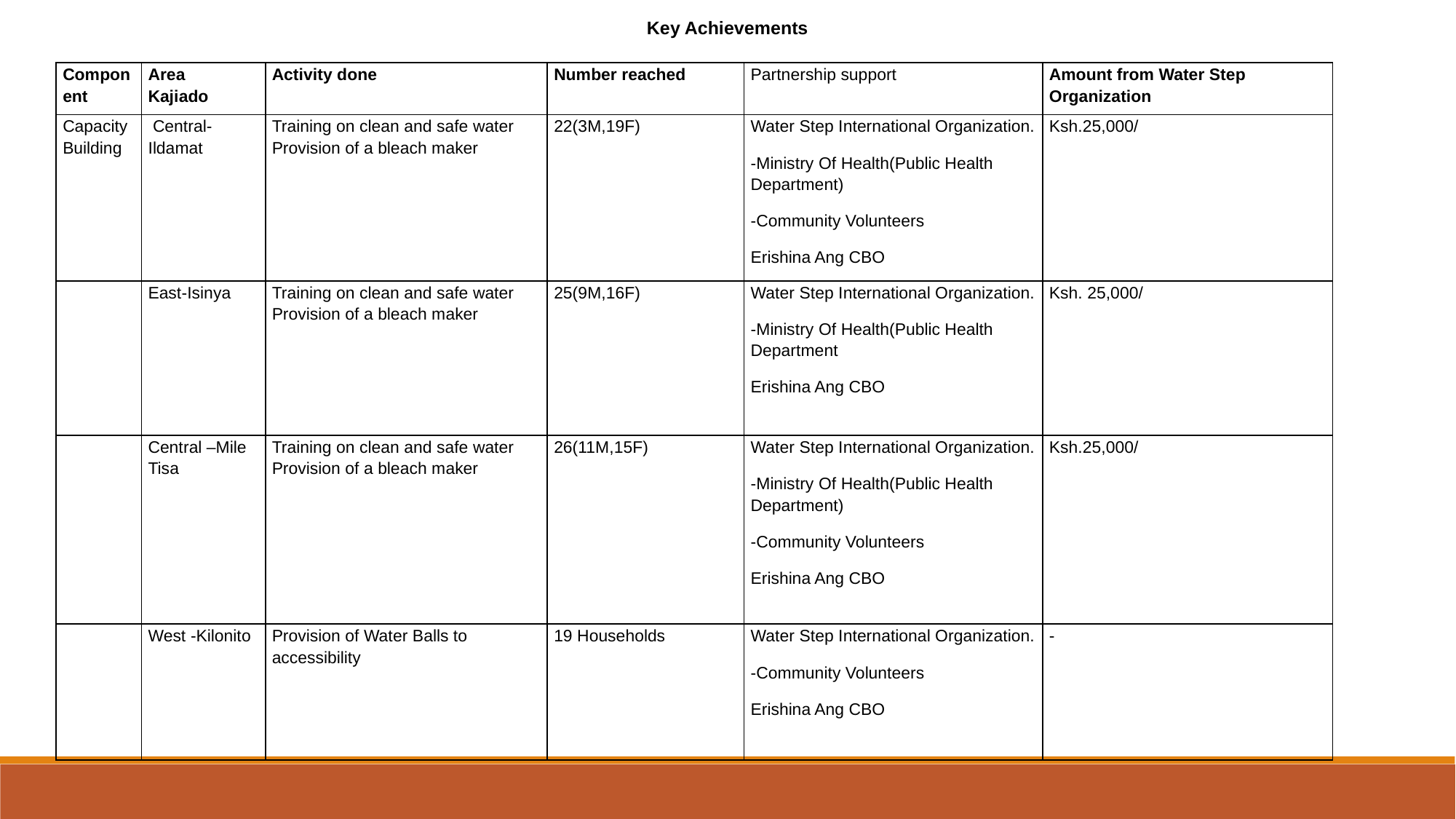

Key Achievements
| Component | Area Kajiado | Activity done | Number reached | Partnership support | Amount from Water Step Organization |
| --- | --- | --- | --- | --- | --- |
| Capacity Building | Central-Ildamat | Training on clean and safe water Provision of a bleach maker | 22(3M,19F) | Water Step International Organization. -Ministry Of Health(Public Health Department) -Community Volunteers Erishina Ang CBO | Ksh.25,000/ |
|  | East-Isinya | Training on clean and safe water Provision of a bleach maker | 25(9M,16F) | Water Step International Organization. -Ministry Of Health(Public Health Department Erishina Ang CBO | Ksh. 25,000/ |
|  | Central –Mile Tisa | Training on clean and safe water Provision of a bleach maker | 26(11M,15F) | Water Step International Organization. -Ministry Of Health(Public Health Department) -Community Volunteers Erishina Ang CBO | Ksh.25,000/ |
|  | West -Kilonito | Provision of Water Balls to accessibility | 19 Households | Water Step International Organization. -Community Volunteers Erishina Ang CBO | - |